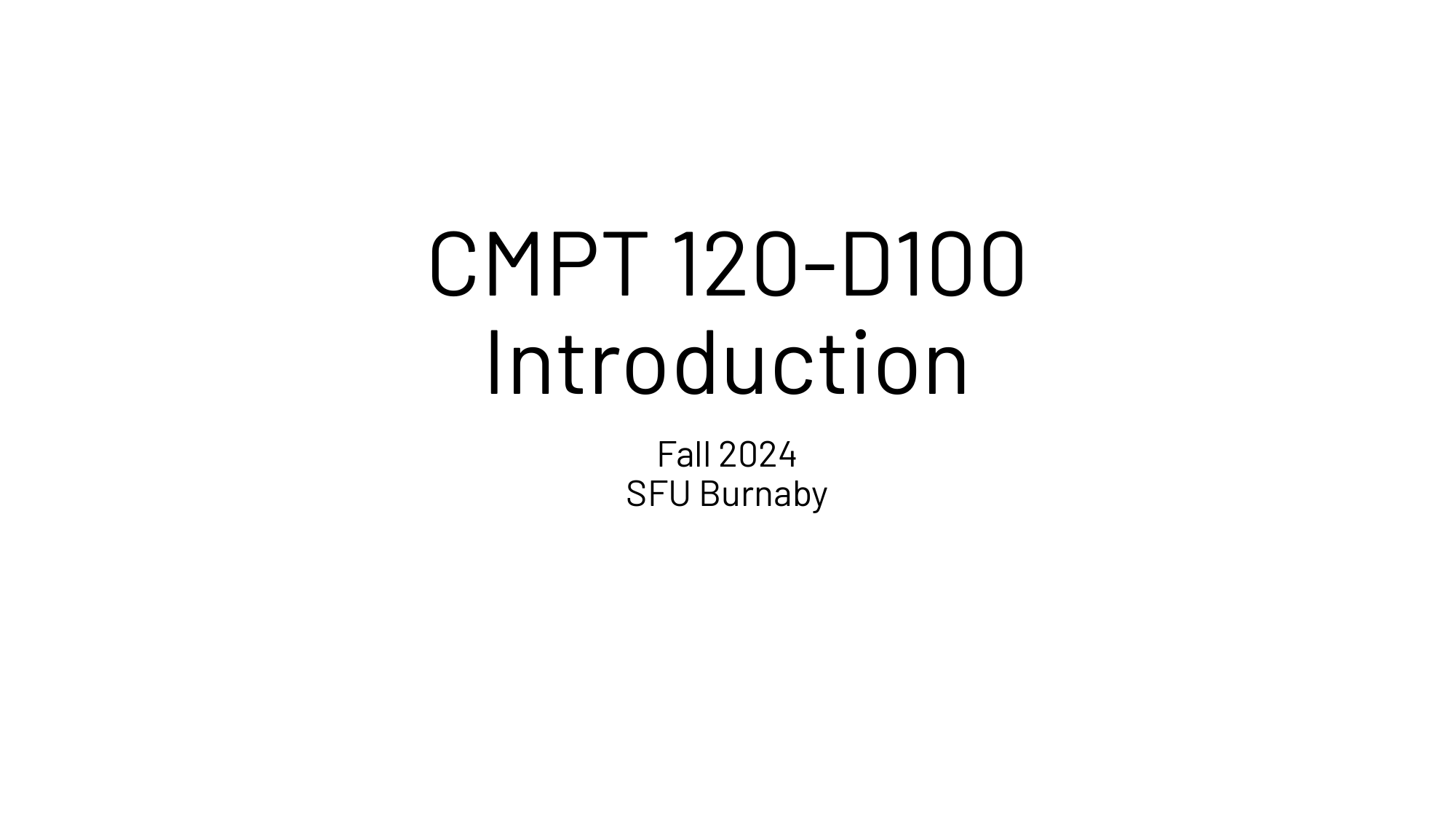

# CMPT 120-D100 Introduction
Fall 2024
SFU Burnaby